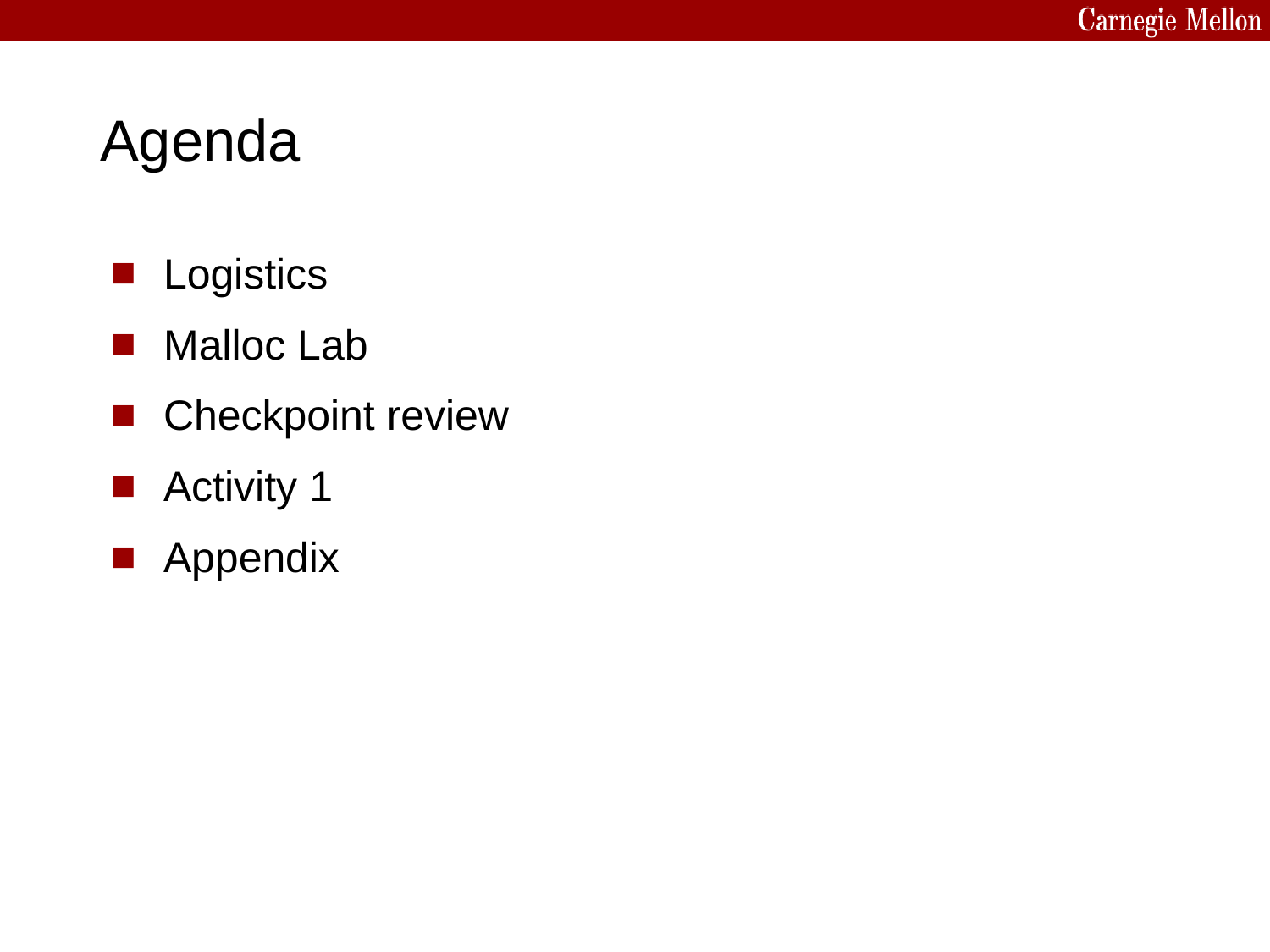

Agenda
Logistics
Malloc Lab
Checkpoint review
Activity 1
Appendix